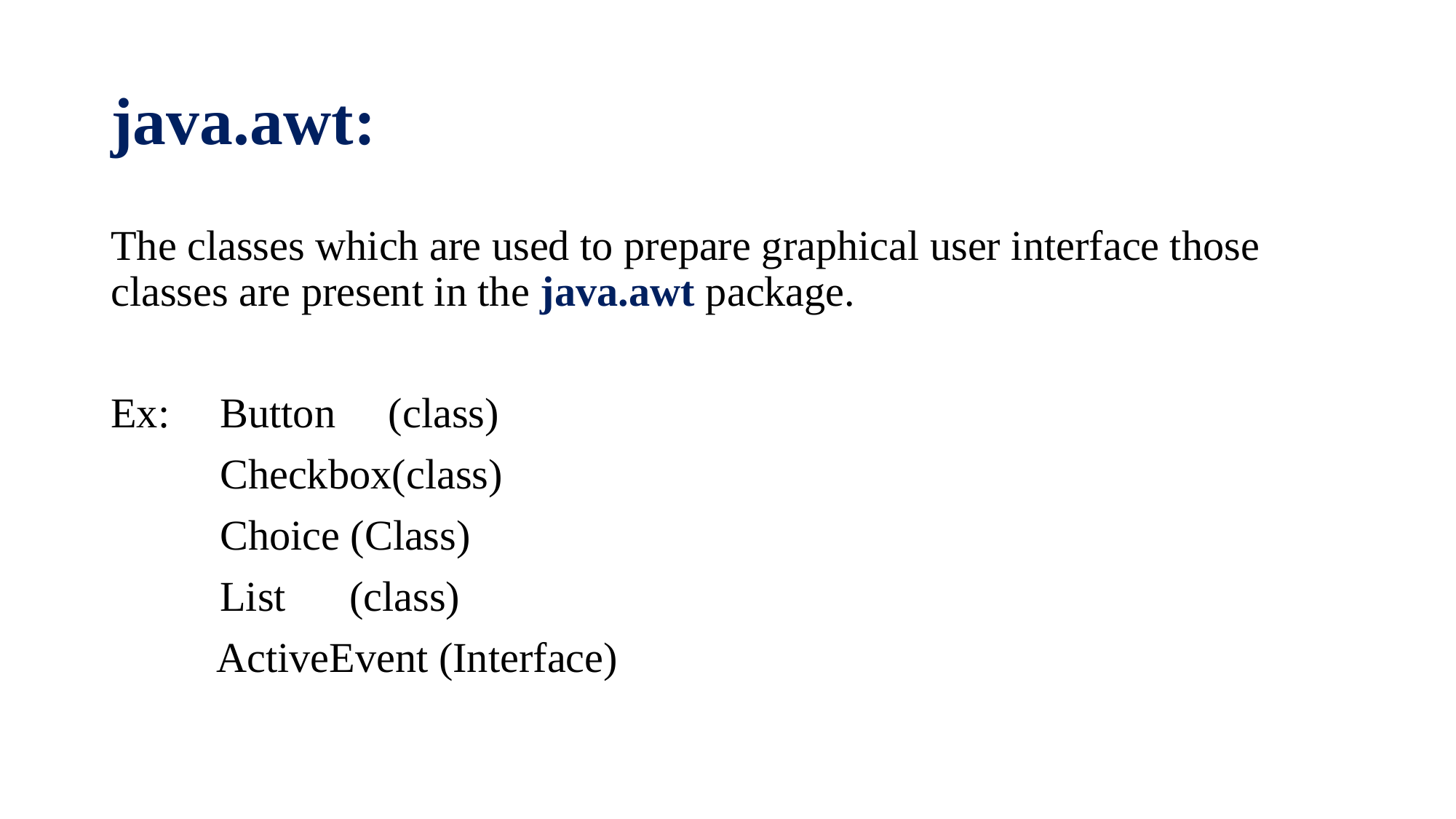

# java.awt:
The classes which are used to prepare graphical user interface those classes are present in the java.awt package.

Ex:	Button     (class)
	Checkbox(class)
	Choice (Class)
	List      (class)
          ActiveEvent (Interface)